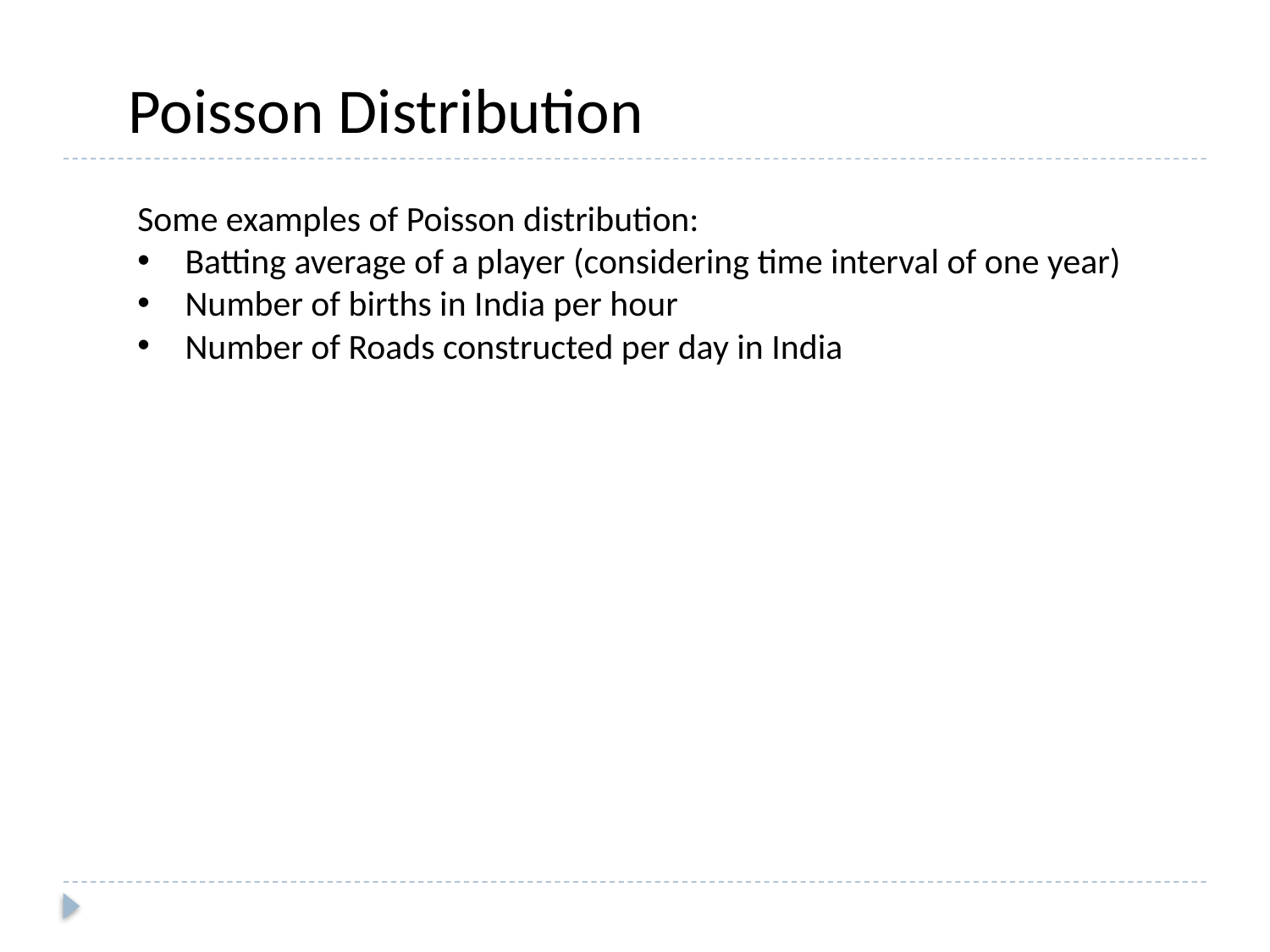

Poisson Distribution
Some examples of Poisson distribution:
Batting average of a player (considering time interval of one year)
Number of births in India per hour
Number of Roads constructed per day in India